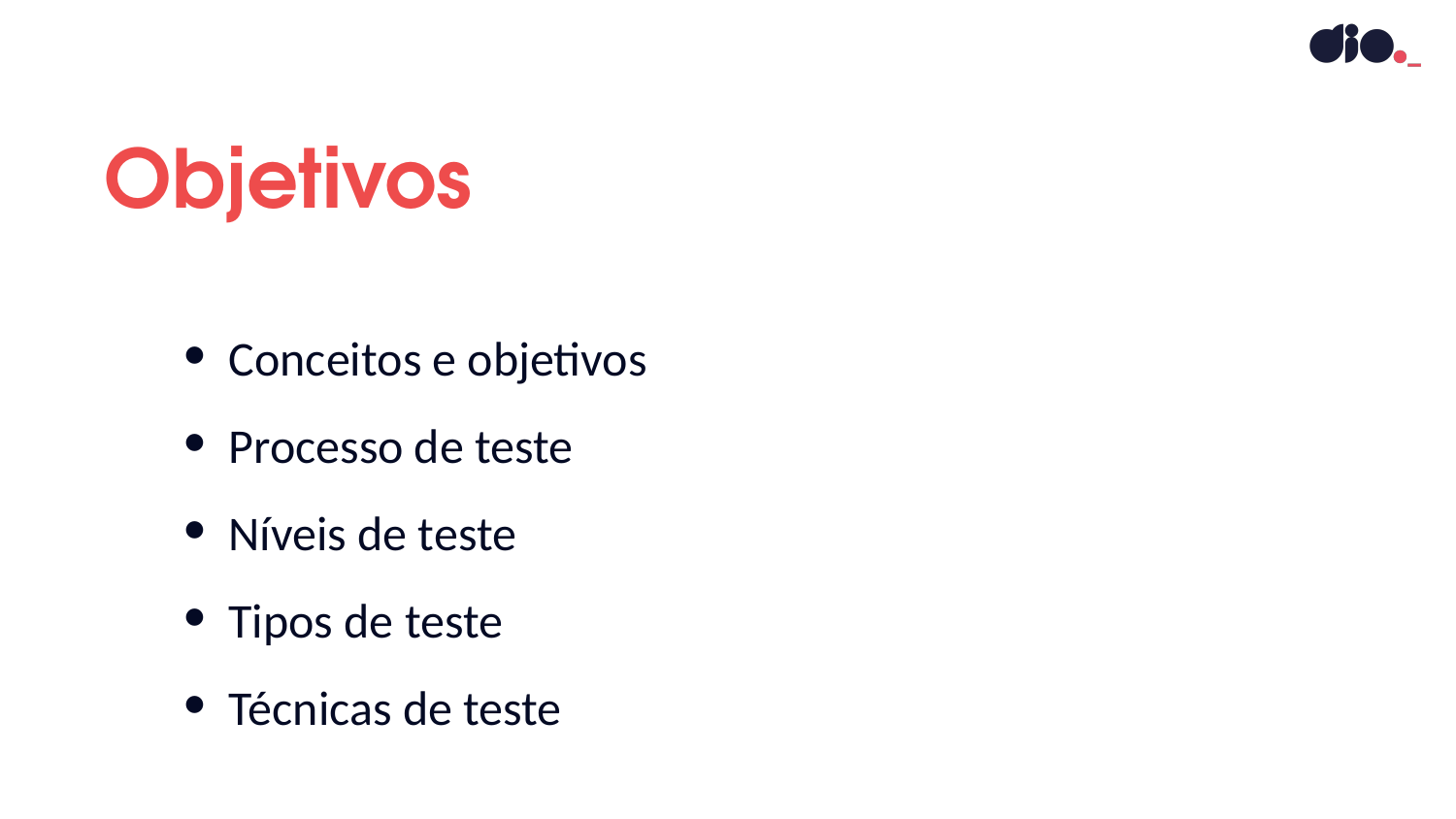

Objetivos
Conceitos e objetivos
Processo de teste
Níveis de teste
Tipos de teste
Técnicas de teste